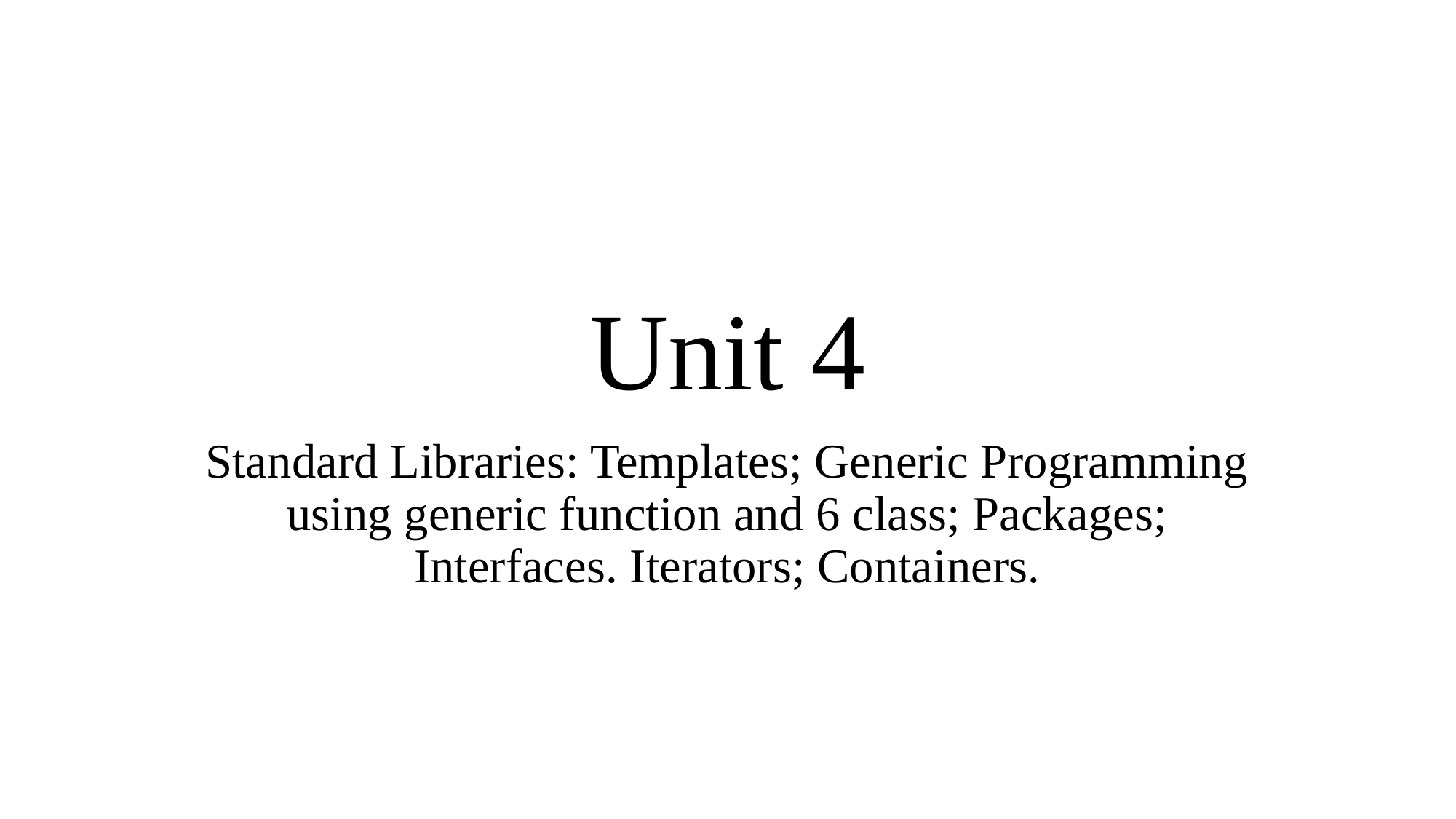

# Unit 4
Standard Libraries: Templates; Generic Programming using generic function and 6 class; Packages; Interfaces. Iterators; Containers.